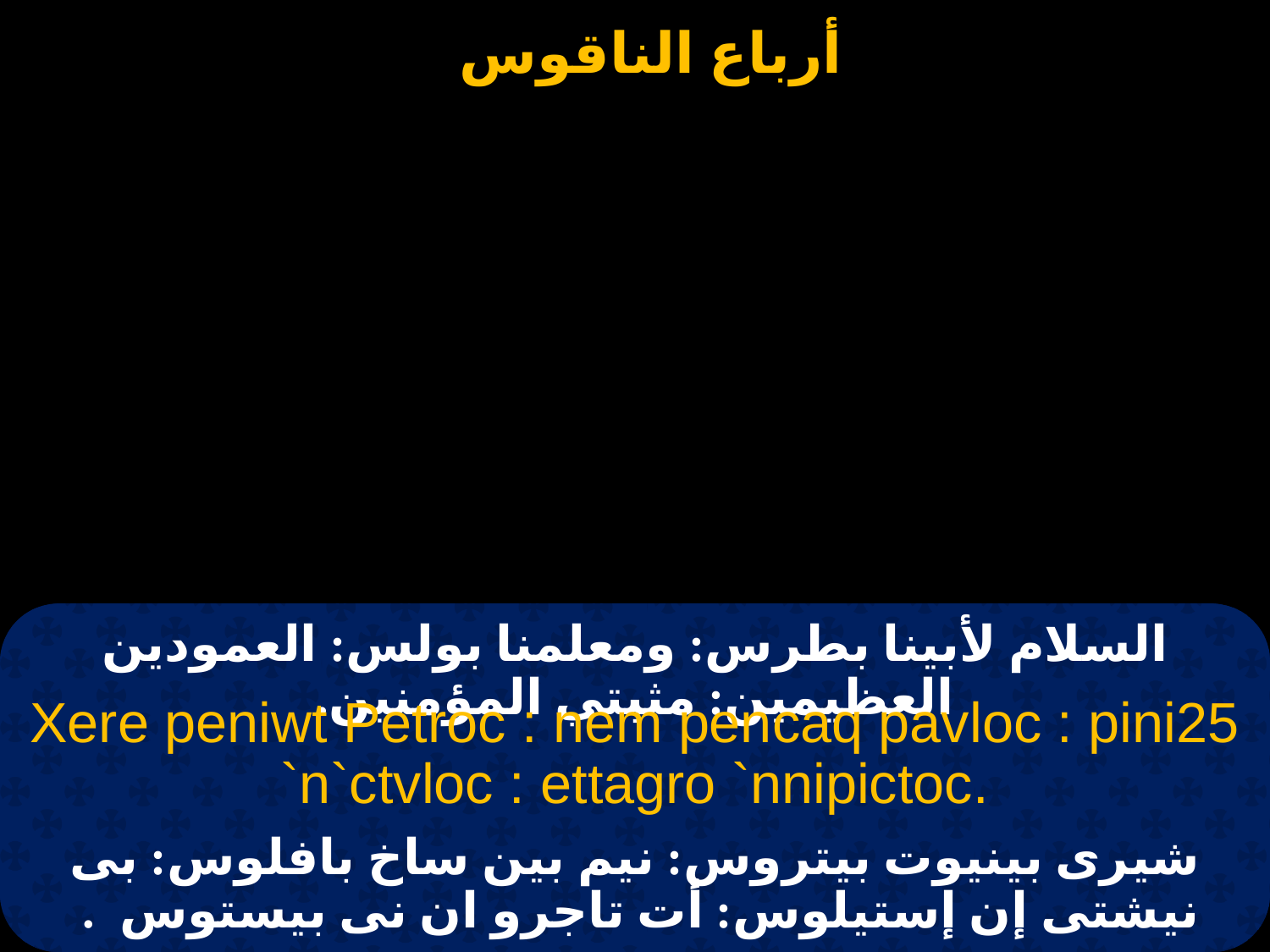

# السلام لأبينا بطرس: ومعلمنا بولس: العمودين العظيمين: مثبتي المؤمنين.
Xere peniwt Petroc : nem pencaq pavloc : pini25 `n`ctvloc : ettagro `nnipictoc.
شيرى بينيوت بيتروس: نيم بين ساخ بافلوس: بى نيشتى إن إستيلوس: أت تاجرو ان نى بيستوس  .